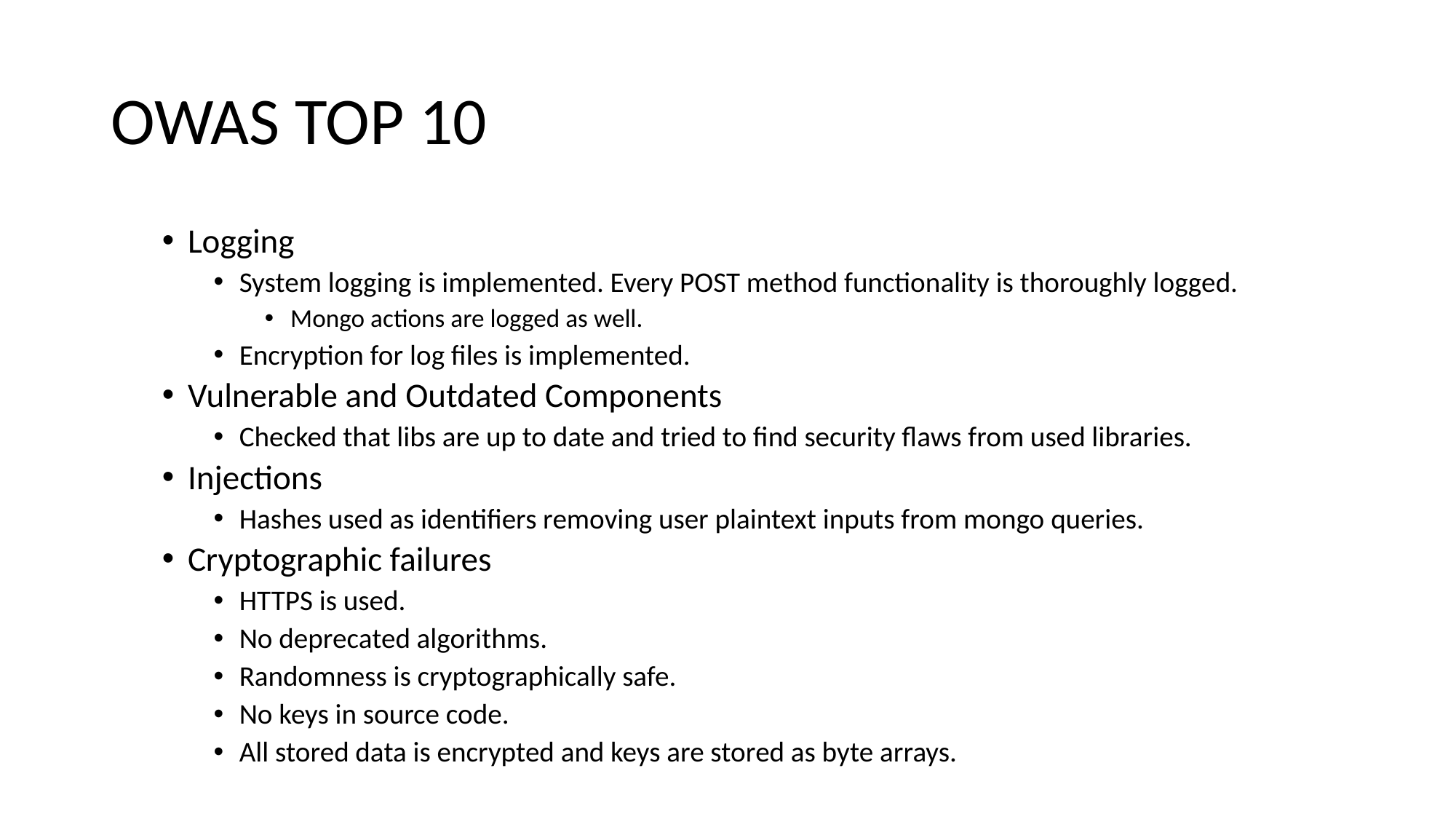

# OWAS TOP 10
Logging
System logging is implemented. Every POST method functionality is thoroughly logged.
Mongo actions are logged as well.
Encryption for log files is implemented.
Vulnerable and Outdated Components
Checked that libs are up to date and tried to find security flaws from used libraries.
Injections
Hashes used as identifiers removing user plaintext inputs from mongo queries.
Cryptographic failures
HTTPS is used.
No deprecated algorithms.
Randomness is cryptographically safe.
No keys in source code.
All stored data is encrypted and keys are stored as byte arrays.